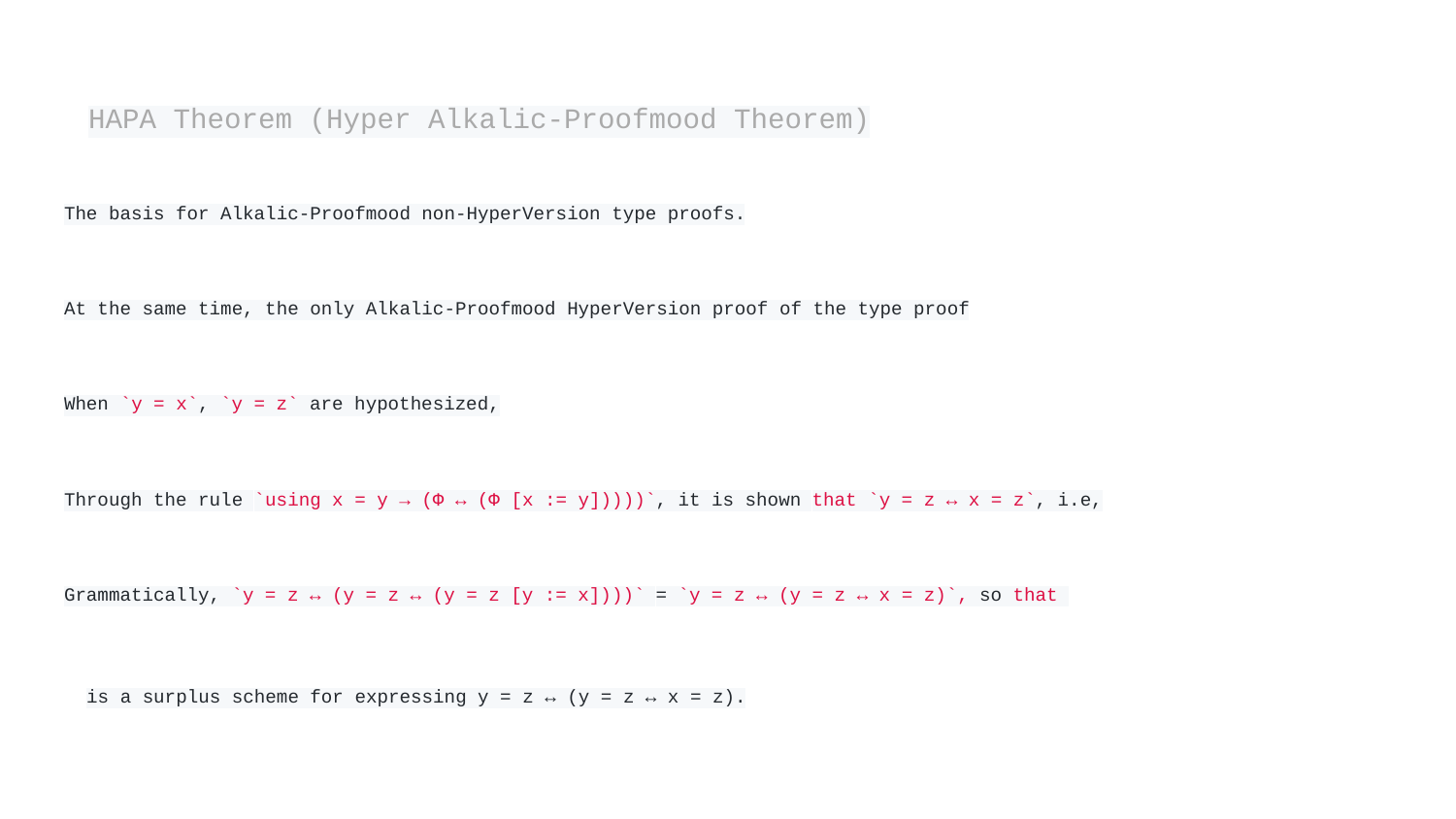

# HAPA Theorem (Hyper Alkalic-Proofmood Theorem)
The basis for Alkalic-Proofmood non-HyperVersion type proofs.

At the same time, the only Alkalic-Proofmood HyperVersion proof of the type proof

When `y = x`, `y = z` are hypothesized,

Through the rule `using x = y → (Φ ↔ (Φ [x := y]))))`, it is shown that `y = z ↔ x = z`, i.e,

Grammatically, `y = z ↔ (y = z ↔ (y = z [y := x])))` = `y = z ↔ (y = z ↔ x = z)`, so that

is a surplus scheme for expressing y = z ↔ (y = z ↔ x = z).